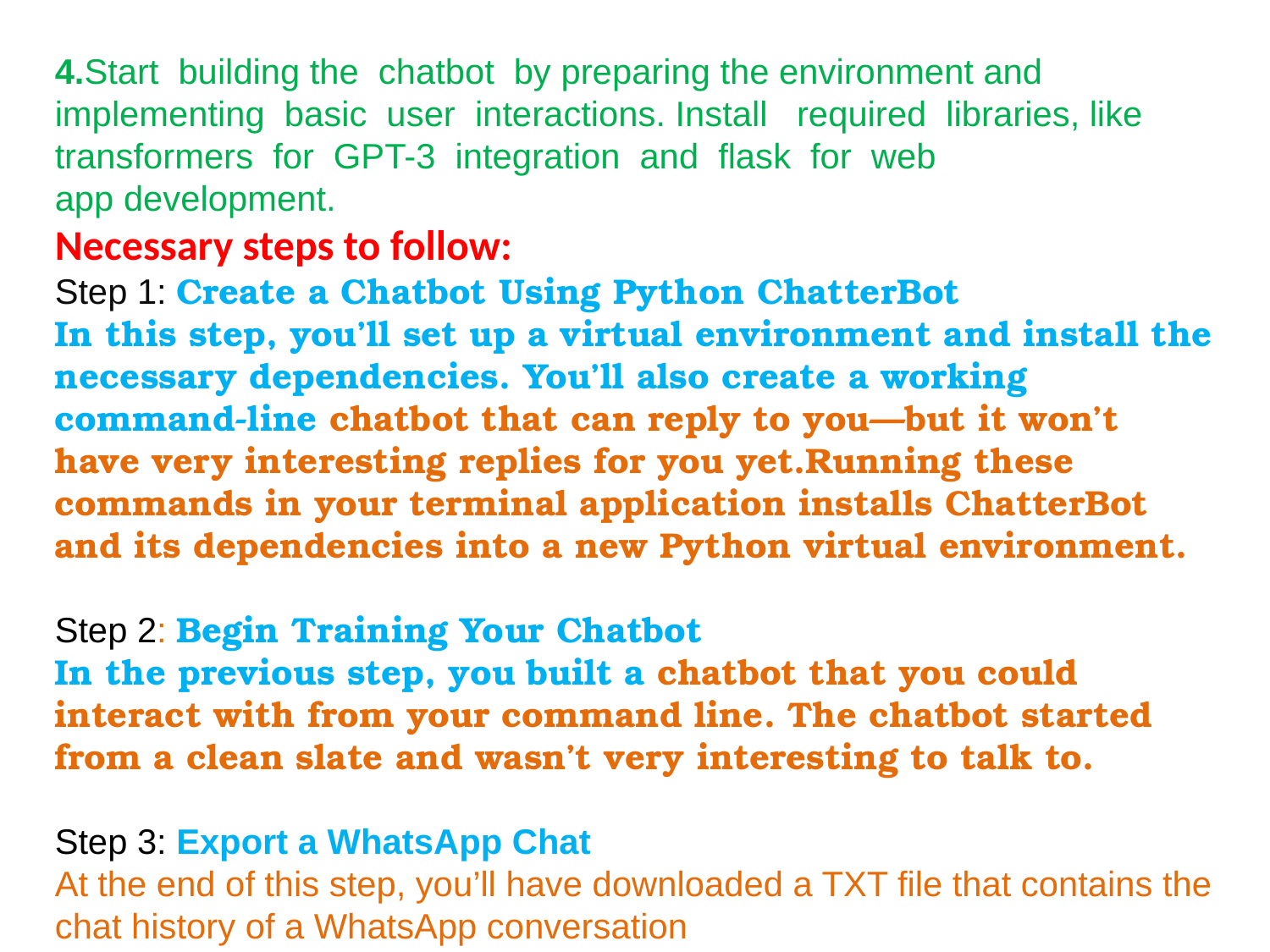

4.Start  building the  chatbot  by preparing the environment and implementing  basic  user  interactions. Install   required  libraries, like transformers  for  GPT-3  integration  and  flask  for  web app development.
Necessary steps to follow:
Step 1: Create a Chatbot Using Python ChatterBot
In this step, you’ll set up a virtual environment and install the necessary dependencies. You’ll also create a working command-line chatbot that can reply to you—but it won’t have very interesting replies for you yet.Running these commands in your terminal application installs ChatterBot and its dependencies into a new Python virtual environment.

Step 2: Begin Training Your Chatbot
In the previous step, you built a chatbot that you could interact with from your command line. The chatbot started from a clean slate and wasn’t very interesting to talk to.

Step 3: Export a WhatsApp Chat
At the end of this step, you’ll have downloaded a TXT file that contains the chat history of a WhatsApp conversation